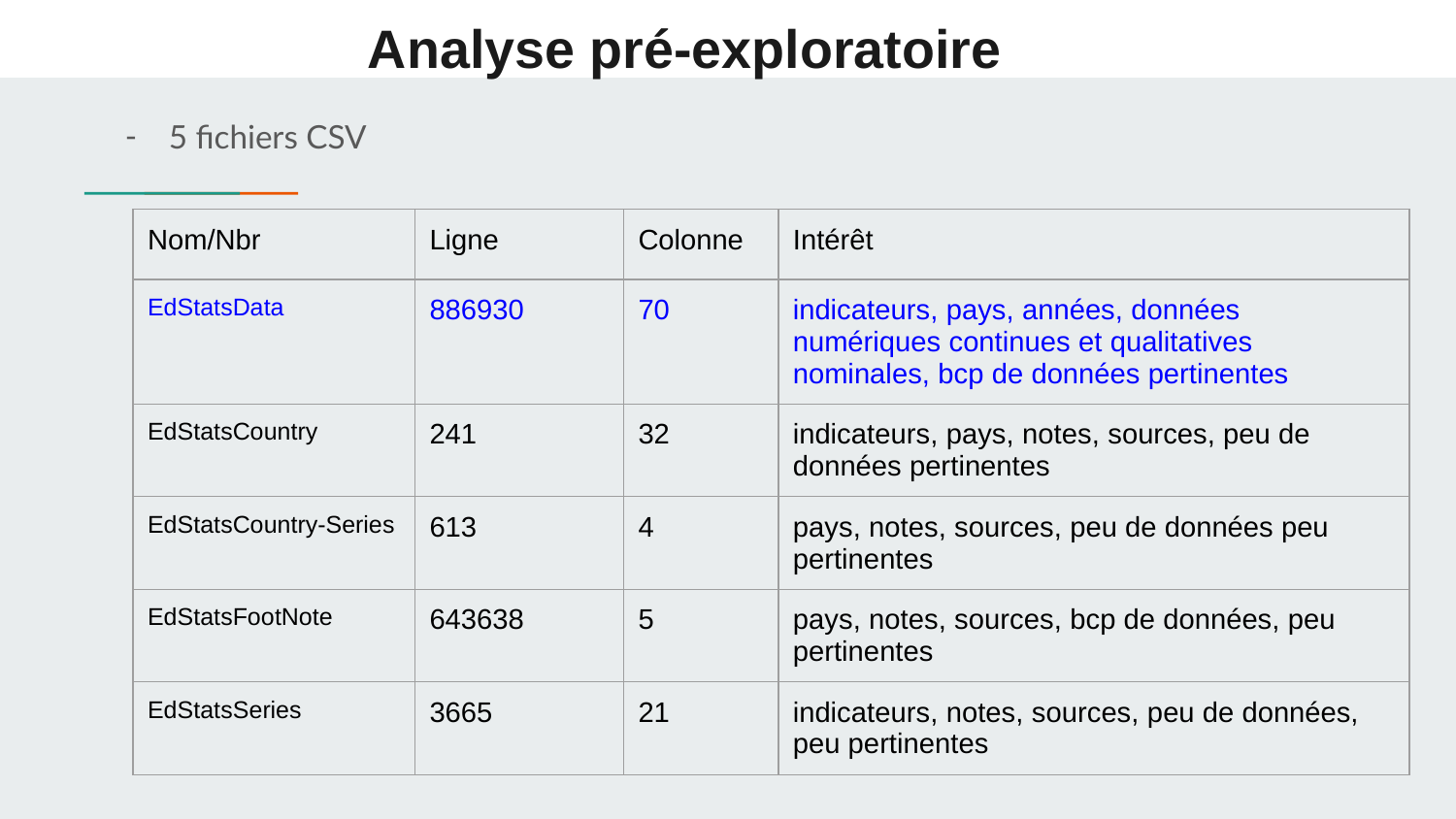

# Analyse pré-exploratoire
5 fichiers CSV

| Nom/Nbr | Ligne | Colonne | Intérêt |
| --- | --- | --- | --- |
| EdStatsData | 886930 | 70 | indicateurs, pays, années, données numériques continues et qualitatives nominales, bcp de données pertinentes |
| EdStatsCountry | 241 | 32 | indicateurs, pays, notes, sources, peu de données pertinentes |
| EdStatsCountry-Series | 613 | 4 | pays, notes, sources, peu de données peu pertinentes |
| EdStatsFootNote | 643638 | 5 | pays, notes, sources, bcp de données, peu pertinentes |
| EdStatsSeries | 3665 | 21 | indicateurs, notes, sources, peu de données, peu pertinentes |